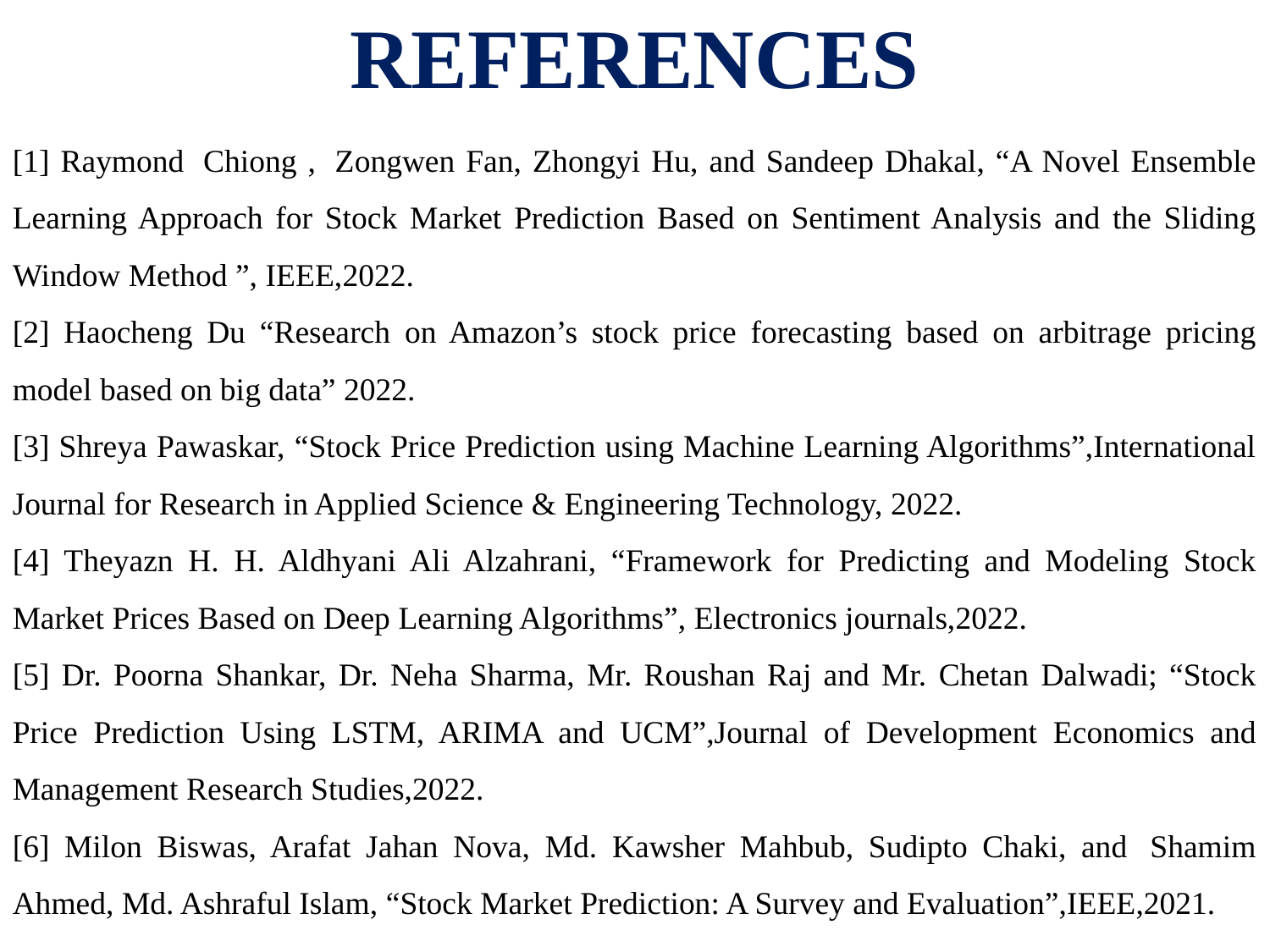

# REFERENCES
[1] Raymond  Chiong ,  Zongwen Fan, Zhongyi Hu, and Sandeep Dhakal, “A Novel Ensemble Learning Approach for Stock Market Prediction Based on Sentiment Analysis and the Sliding Window Method ”, IEEE,2022.
[2] Haocheng Du “Research on Amazon’s stock price forecasting based on arbitrage pricing model based on big data” 2022.
[3] Shreya Pawaskar, “Stock Price Prediction using Machine Learning Algorithms”,International Journal for Research in Applied Science & Engineering Technology, 2022.
[4] Theyazn H. H. Aldhyani Ali Alzahrani, “Framework for Predicting and Modeling Stock Market Prices Based on Deep Learning Algorithms”, Electronics journals,2022.
[5] Dr. Poorna Shankar, Dr. Neha Sharma, Mr. Roushan Raj and Mr. Chetan Dalwadi; “Stock Price Prediction Using LSTM, ARIMA and UCM”,Journal of Development Economics and Management Research Studies,2022.
[6] Milon Biswas, Arafat Jahan Nova, Md. Kawsher Mahbub, Sudipto Chaki, and  Shamim Ahmed, Md. Ashraful Islam, “Stock Market Prediction: A Survey and Evaluation”,IEEE,2021.